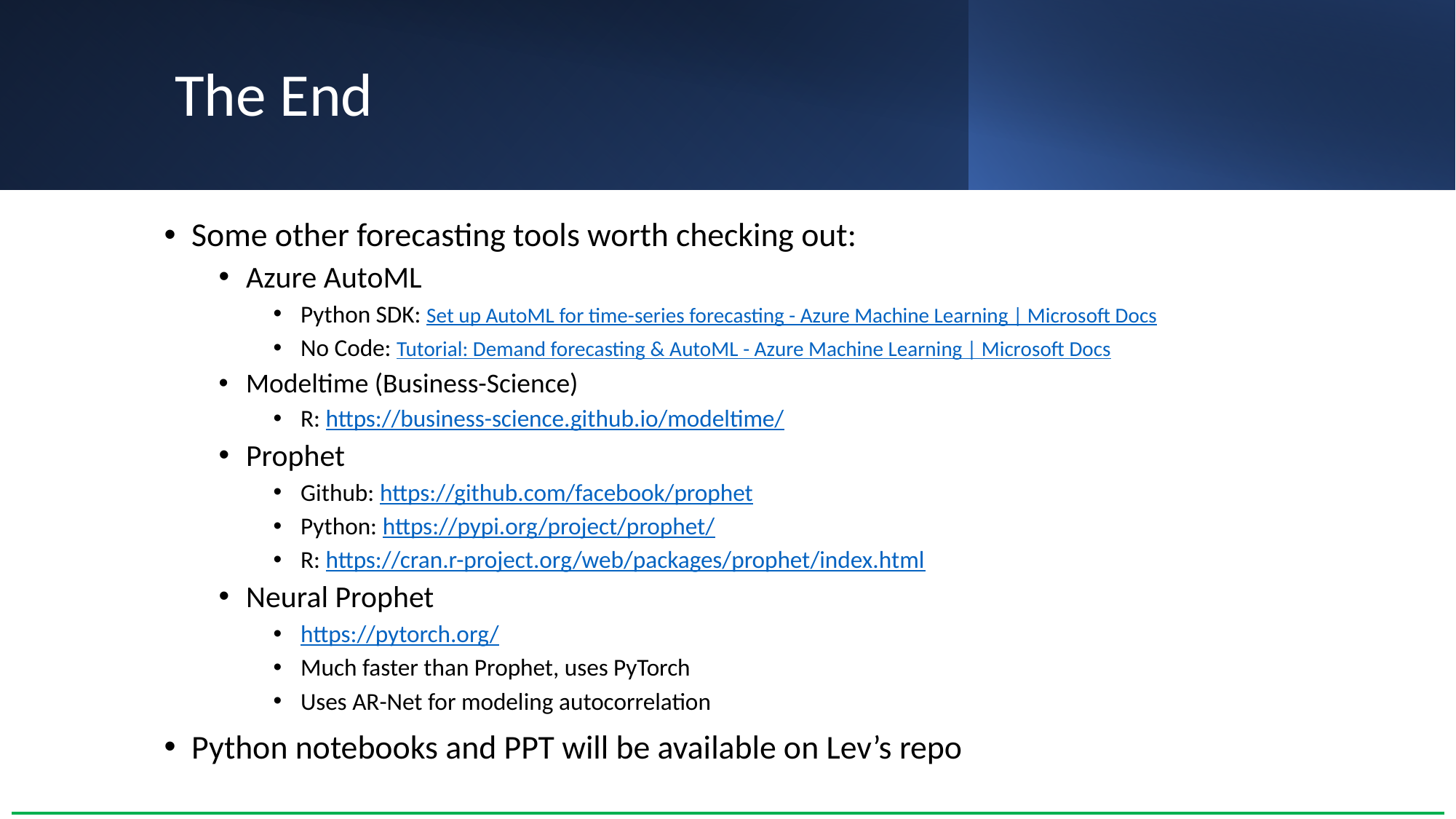

# The End
Some other forecasting tools worth checking out:
Azure AutoML
Python SDK: Set up AutoML for time-series forecasting - Azure Machine Learning | Microsoft Docs
No Code: Tutorial: Demand forecasting & AutoML - Azure Machine Learning | Microsoft Docs
Modeltime (Business-Science)
R: https://business-science.github.io/modeltime/
Prophet
Github: https://github.com/facebook/prophet
Python: https://pypi.org/project/prophet/
R: https://cran.r-project.org/web/packages/prophet/index.html
Neural Prophet
https://pytorch.org/
Much faster than Prophet, uses PyTorch
Uses AR-Net for modeling autocorrelation
Python notebooks and PPT will be available on Lev’s repo